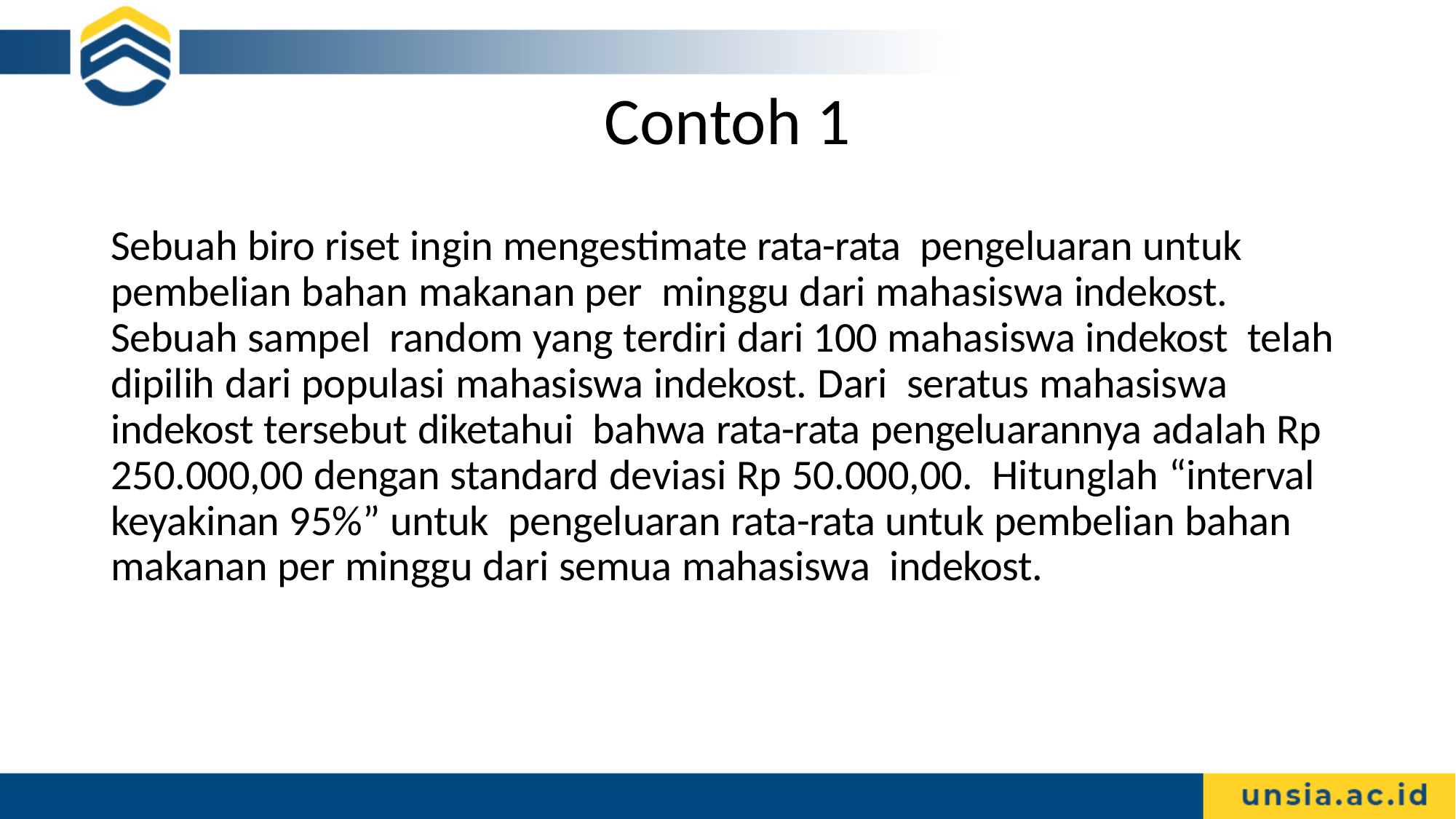

# Contoh 1
Sebuah biro riset ingin mengestimate rata-rata  pengeluaran untuk pembelian bahan makanan per  minggu dari mahasiswa indekost. Sebuah sampel  random yang terdiri dari 100 mahasiswa indekost  telah dipilih dari populasi mahasiswa indekost. Dari  seratus mahasiswa indekost tersebut diketahui  bahwa rata-rata pengeluarannya adalah Rp  250.000,00 dengan standard deviasi Rp 50.000,00.  Hitunglah “interval keyakinan 95%” untuk  pengeluaran rata-rata untuk pembelian bahan  makanan per minggu dari semua mahasiswa  indekost.